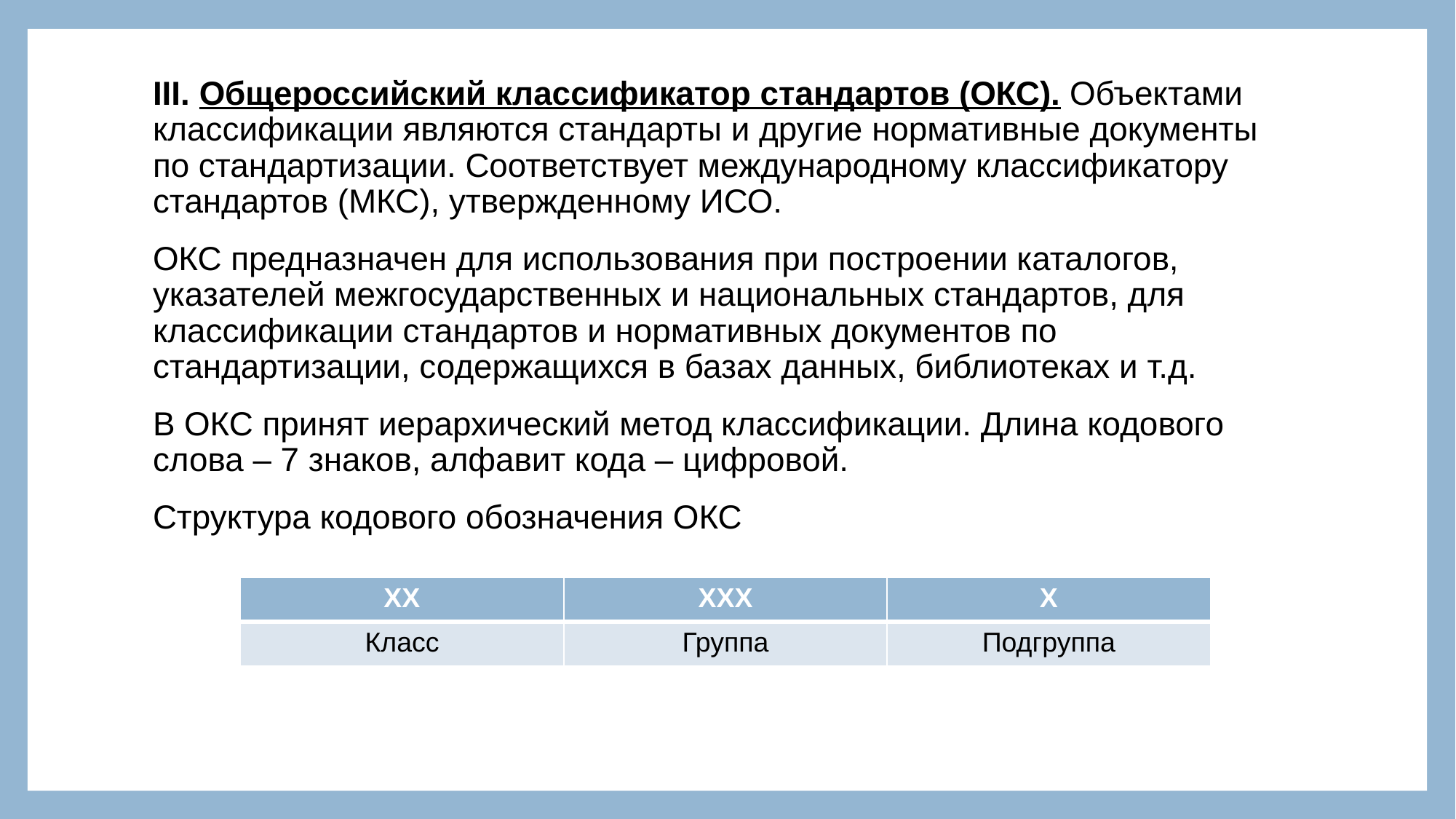

#
III. Общероссийский классификатор стандартов (ОКС). Объектами классификации являются стандарты и другие нормативные документы по стандартизации. Соответствует международному классификатору стандартов (МКС), утвержденному ИСО.
ОКС предназначен для использования при построении каталогов, указателей межгосударственных и национальных стандартов, для классификации стандартов и нормативных документов по стандартизации, содержащихся в базах данных, библиотеках и т.д.
В ОКС принят иерархический метод классификации. Длина кодового слова – 7 знаков, алфавит кода – цифровой.
Структура кодового обозначения ОКС
| ХХ | ХХХ | Х |
| --- | --- | --- |
| Класс | Группа | Подгруппа |